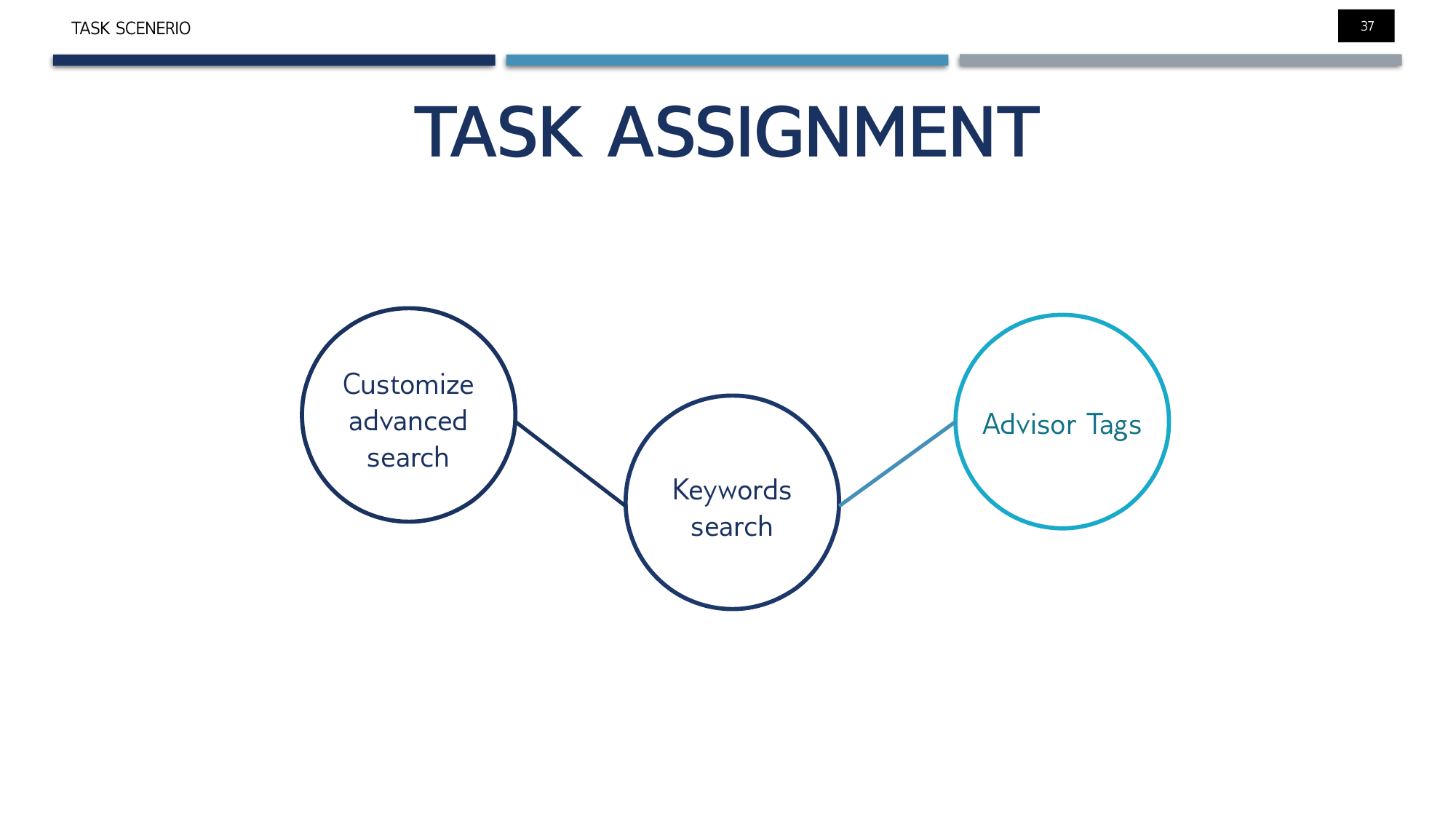

37

TASK SCENERIO
TASK ASSIGNMENT

Customize advanced search

Advisor Tags

Keywords search